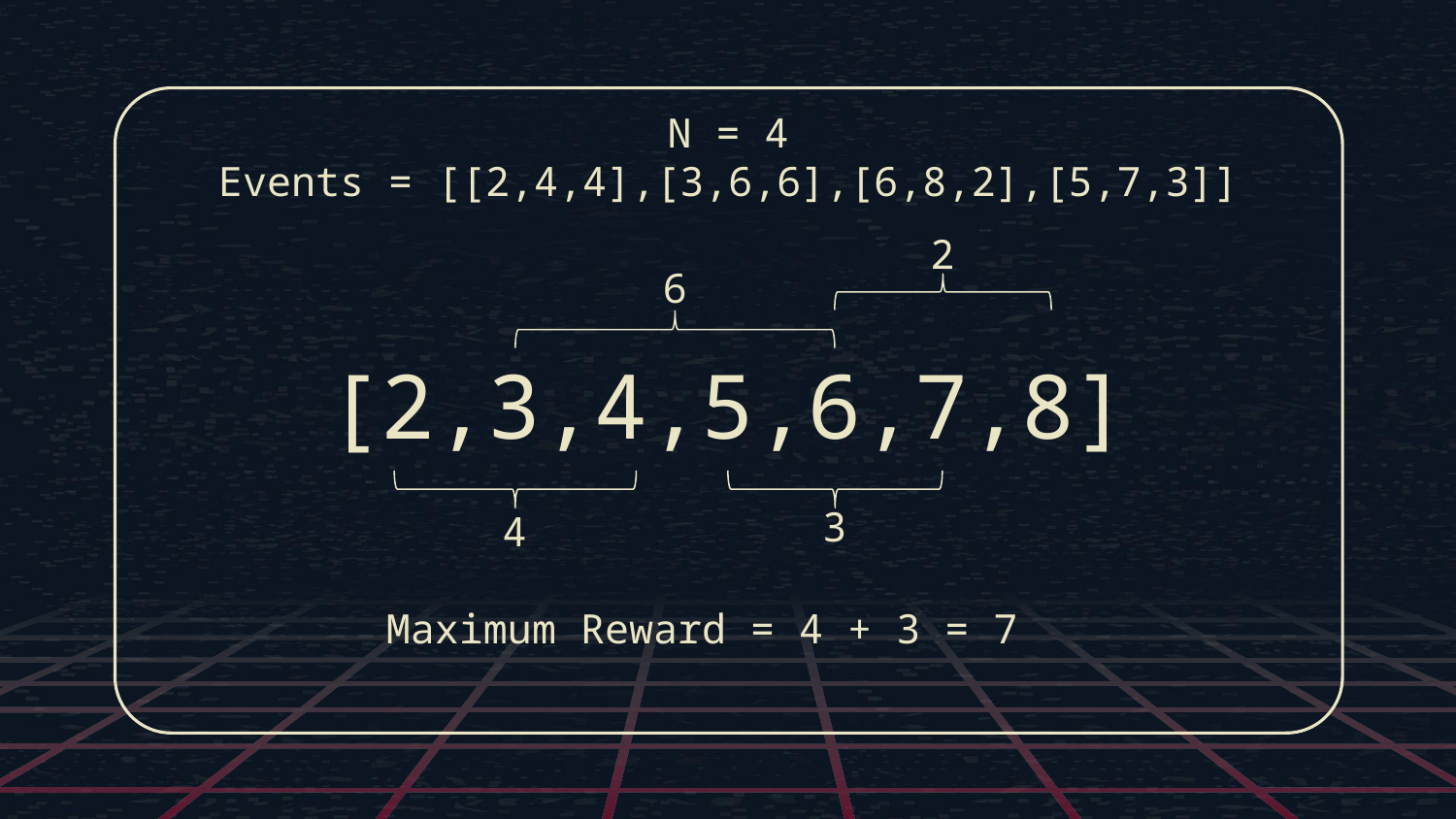

N = 4
Events = [[2,4,4],[3,6,6],[6,8,2],[5,7,3]]

2
6
[2,3,4,5,6,7,8]

3
4
Maximum Reward = 4 + 3 = 7